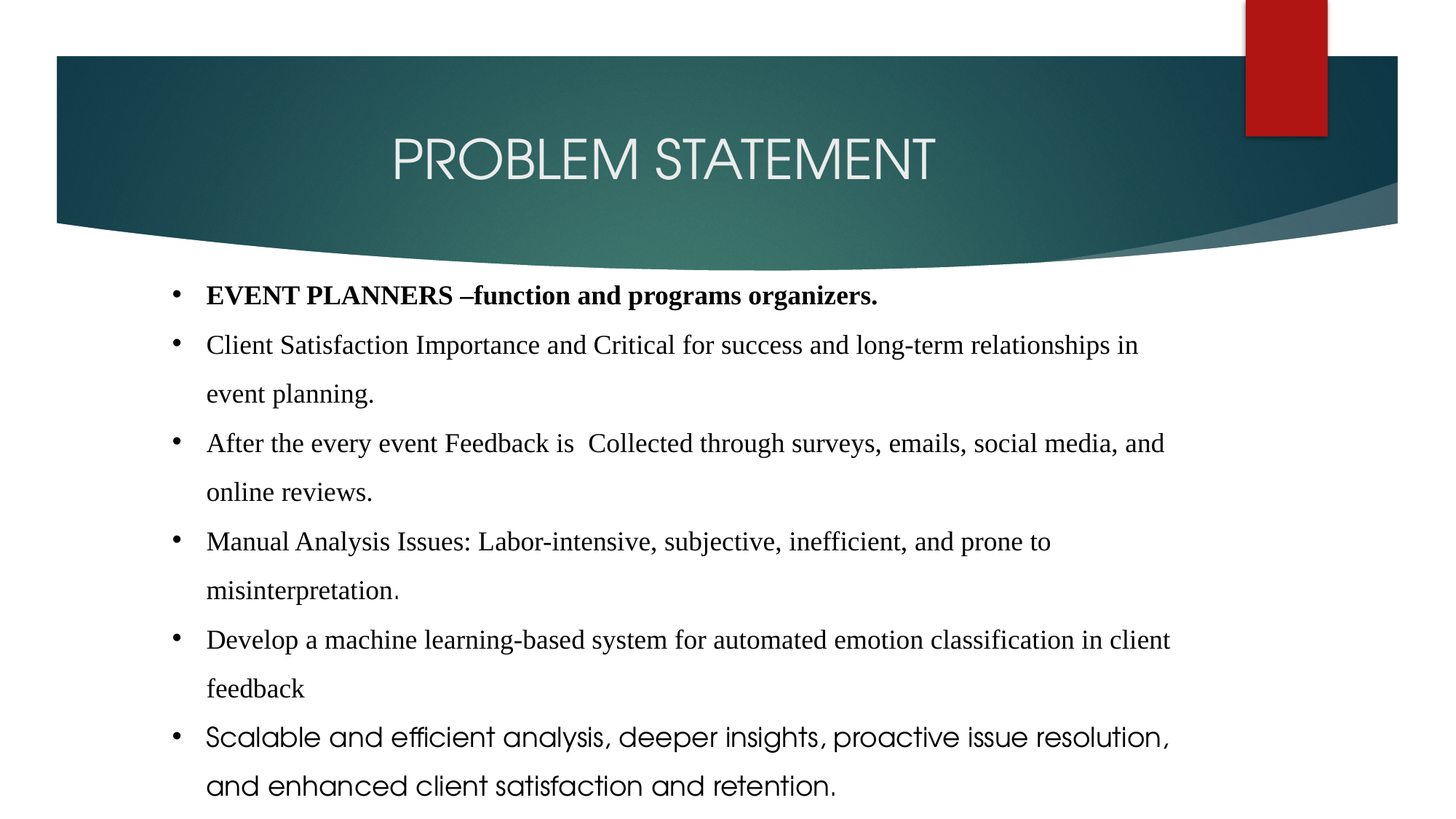

# PROBLEM STATEMENT
EVENT PLANNERS –function and programs organizers.
Client Satisfaction Importance and Critical for success and long-term relationships in event planning.
After the every event Feedback is  Collected through surveys, emails, social media, and online reviews.
Manual Analysis Issues: Labor-intensive, subjective, inefficient, and prone to misinterpretation.
Develop a machine learning-based system for automated emotion classification in client feedback
Scalable and efficient analysis, deeper insights, proactive issue resolution, and enhanced client satisfaction and retention.